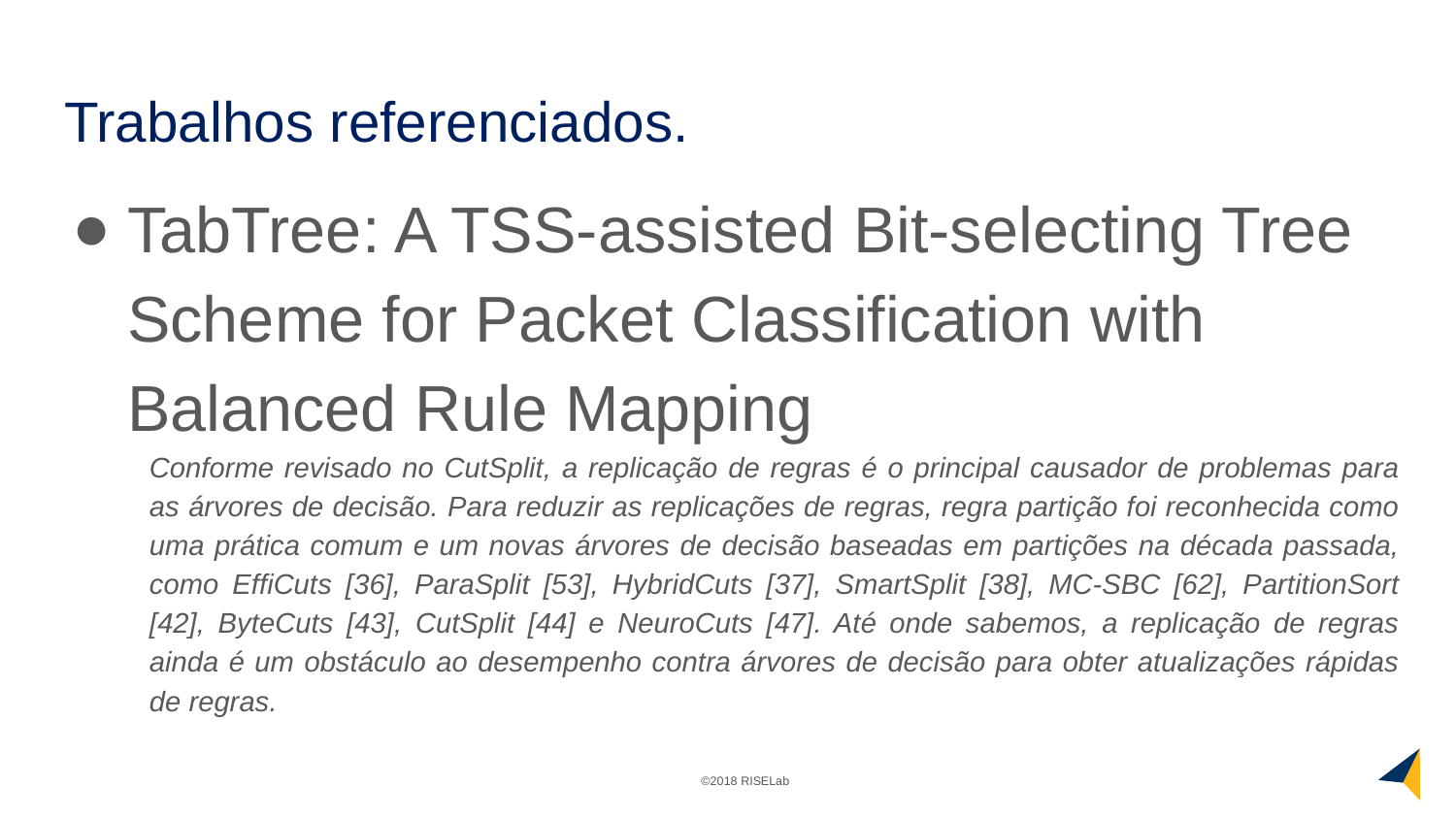

# Trabalhos referenciados.
TabTree: A TSS-assisted Bit-selecting Tree Scheme for Packet Classification with Balanced Rule Mapping
Conforme revisado no CutSplit, a replicação de regras é o principal causador de problemas para as árvores de decisão. Para reduzir as replicações de regras, regra partição foi reconhecida como uma prática comum e um novas árvores de decisão baseadas em partições na década passada, como EffiCuts [36], ParaSplit [53], HybridCuts [37], SmartSplit [38], MC-SBC [62], PartitionSort [42], ByteCuts [43], CutSplit [44] e NeuroCuts [47]. Até onde sabemos, a replicação de regras ainda é um obstáculo ao desempenho contra árvores de decisão para obter atualizações rápidas de regras.